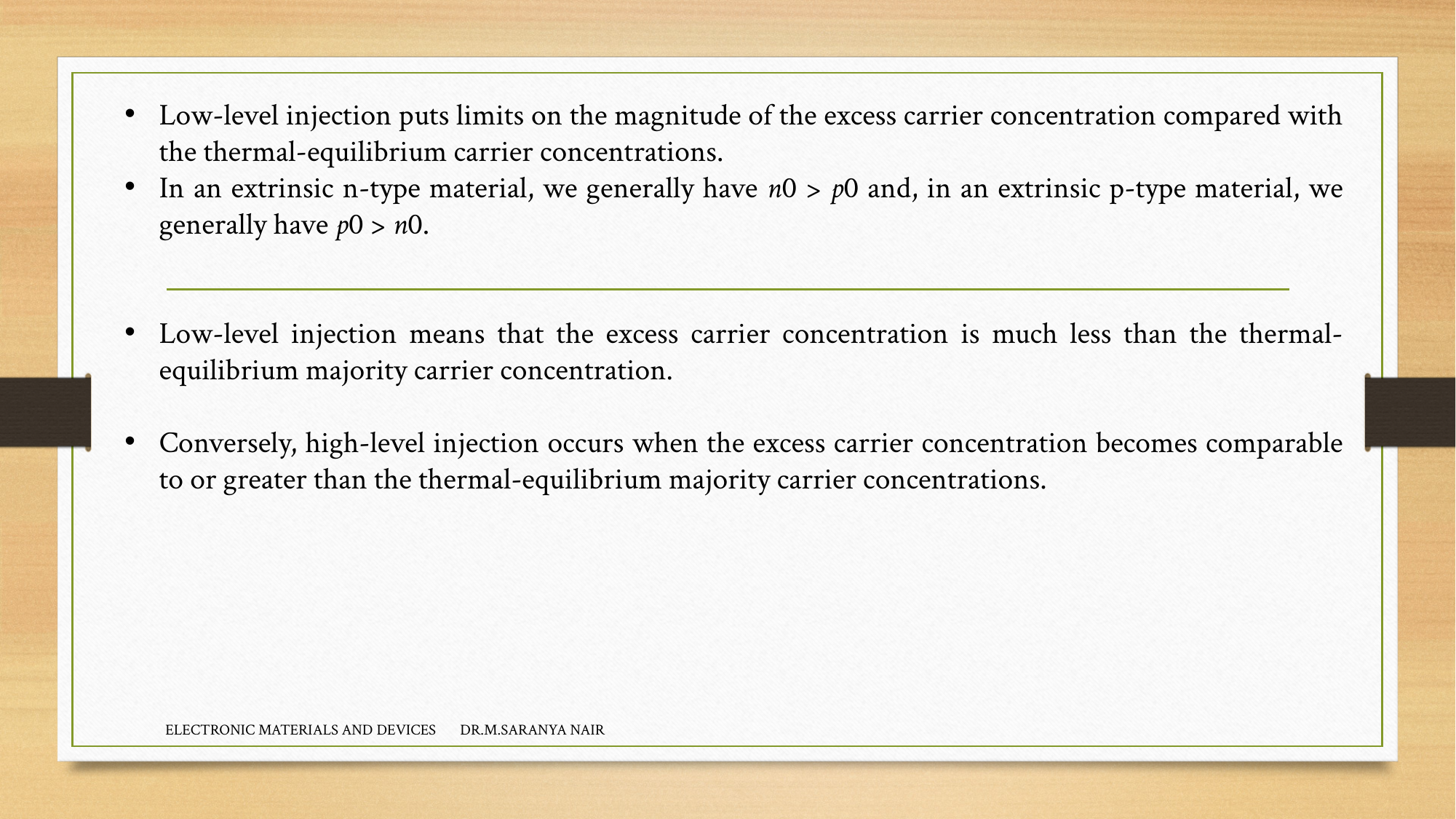

Low-level injection puts limits on the magnitude of the excess carrier concentration compared with the thermal-equilibrium carrier concentrations.
In an extrinsic n-type material, we generally have n0 > p0 and, in an extrinsic p-type material, we generally have p0 > n0.

Low-level injection means that the excess carrier concentration is much less than the thermal-equilibrium majority carrier concentration.

Conversely, high-level injection occurs when the excess carrier concentration becomes comparable to or greater than the thermal-equilibrium majority carrier concentrations.
ELECTRONIC MATERIALS AND DEVICES       DR.M.SARANYA NAIR